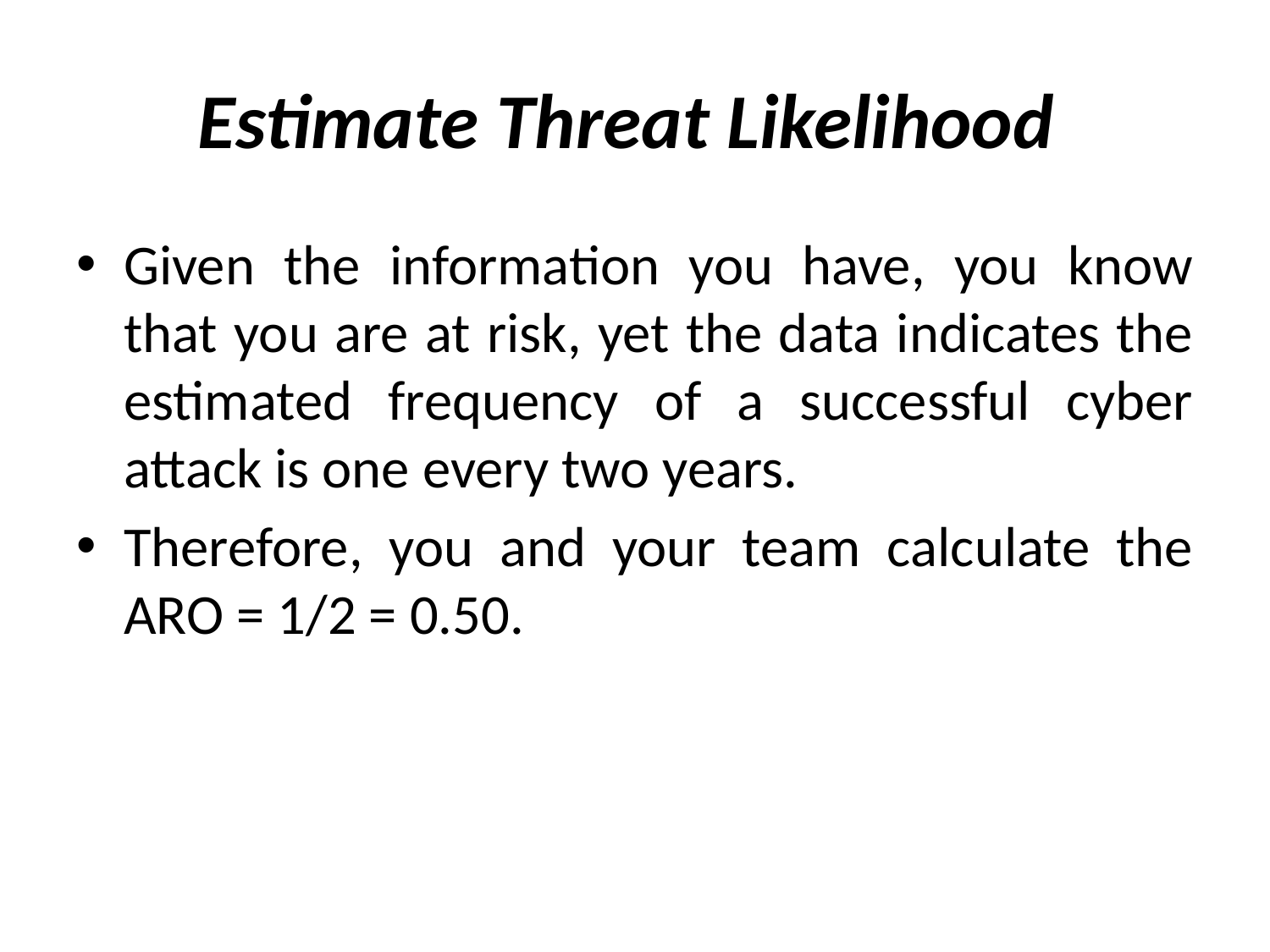

# Estimate Threat Likelihood
Given the information you have, you know that you are at risk, yet the data indicates the estimated frequency of a successful cyber attack is one every two years.
Therefore, you and your team calculate the ARO = 1/2 = 0.50.